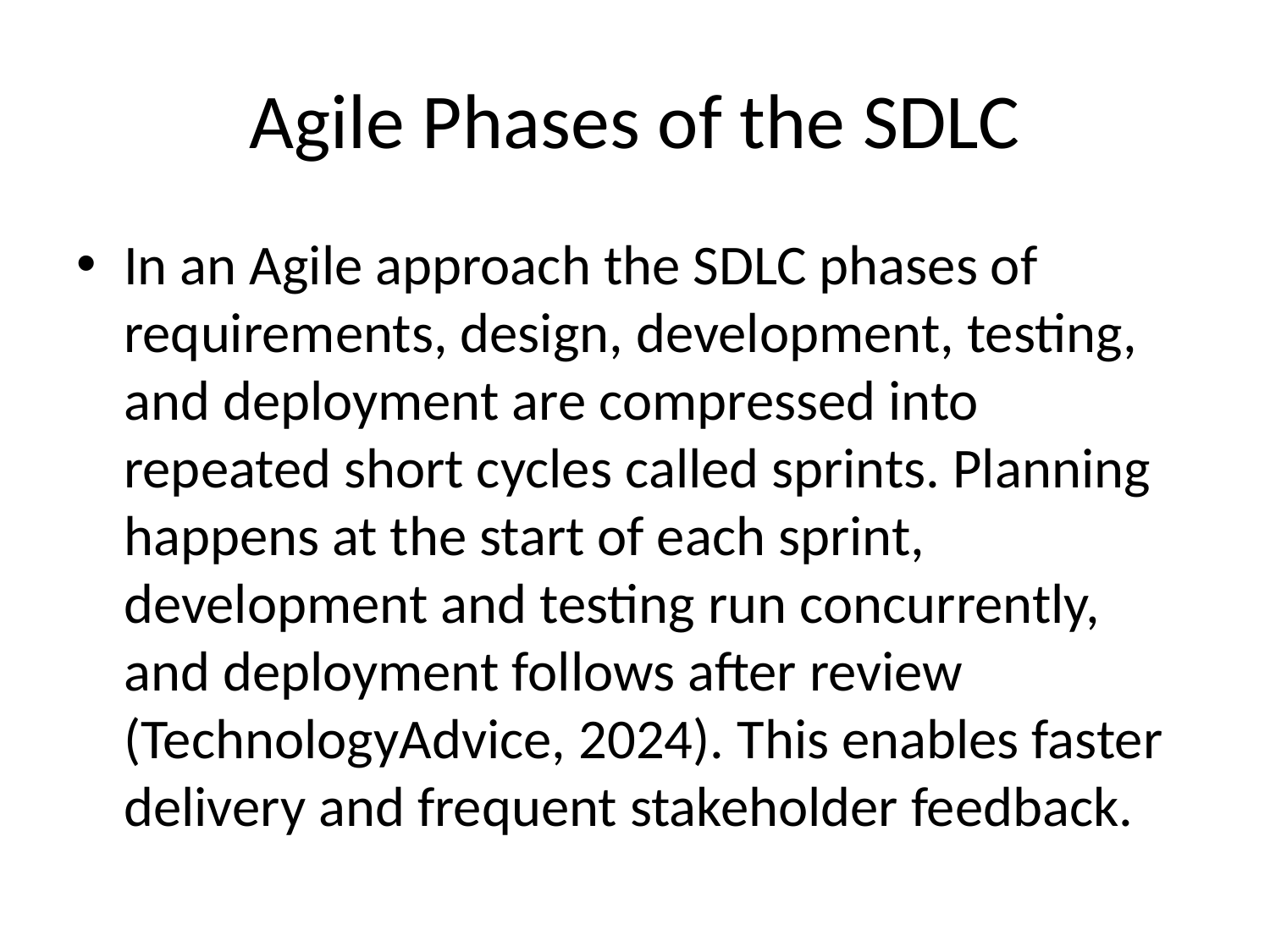

# Agile Phases of the SDLC
In an Agile approach the SDLC phases of requirements, design, development, testing, and deployment are compressed into repeated short cycles called sprints. Planning happens at the start of each sprint, development and testing run concurrently, and deployment follows after review (TechnologyAdvice, 2024). This enables faster delivery and frequent stakeholder feedback.